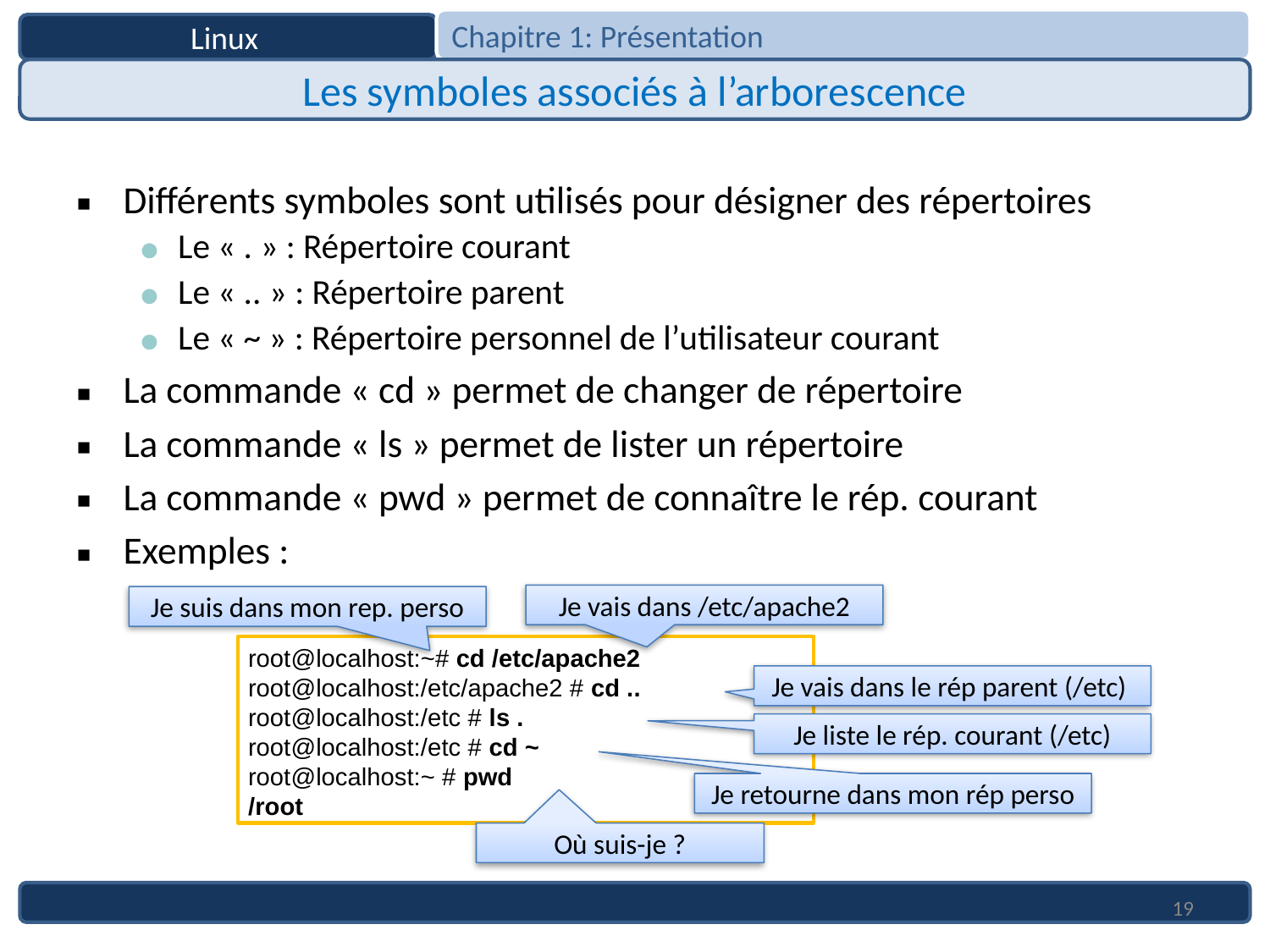

Chapitre 1: Présentation
Linux
Les symboles associés à l’arborescence
Différents symboles sont utilisés pour désigner des répertoires
Le « . » : Répertoire courant
Le « .. » : Répertoire parent
Le « ~ » : Répertoire personnel de l’utilisateur courant
La commande « cd » permet de changer de répertoire
La commande « ls » permet de lister un répertoire
La commande « pwd » permet de connaître le rép. courant
Exemples :

Je vais dans /etc/apache2
Je suis dans mon rep. perso
root@localhost:~# cd /etc/apache2
root@localhost:/etc/apache2 # cd ..
root@localhost:/etc # ls .
root@localhost:/etc # cd ~
root@localhost:~ # pwd
/root

Je vais dans le rép parent (/etc)
Je liste le rép. courant (/etc)
Je retourne dans mon rép perso
Où suis-je ?
19